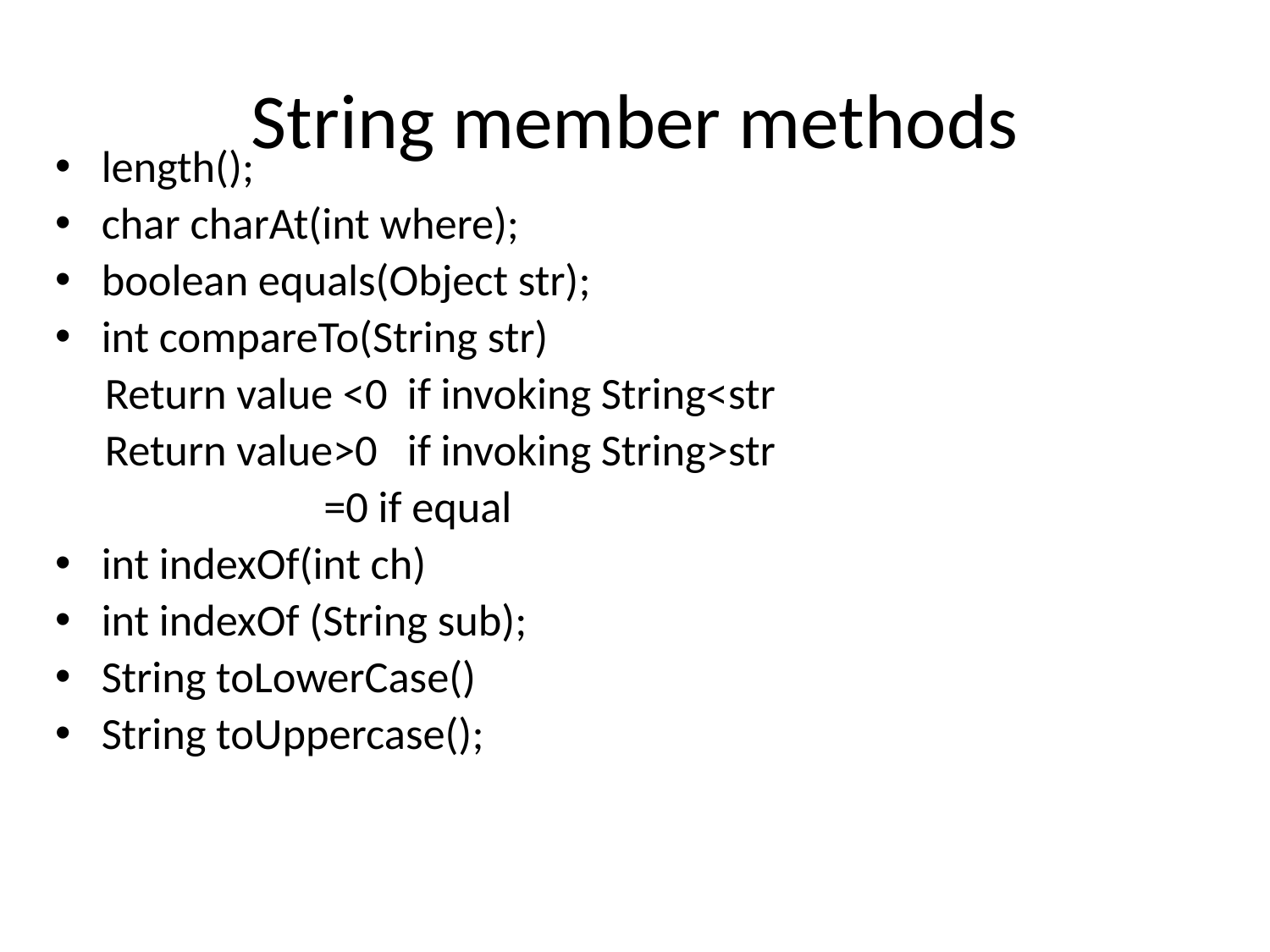

# String member methods
length();
char charAt(int where);
boolean equals(Object str);
int compareTo(String str)
     Return value <0  if invoking String<str
     Return value>0   if invoking String>str
                           =0 if equal
int indexOf(int ch)
int indexOf (String sub);
String toLowerCase()
String toUppercase();